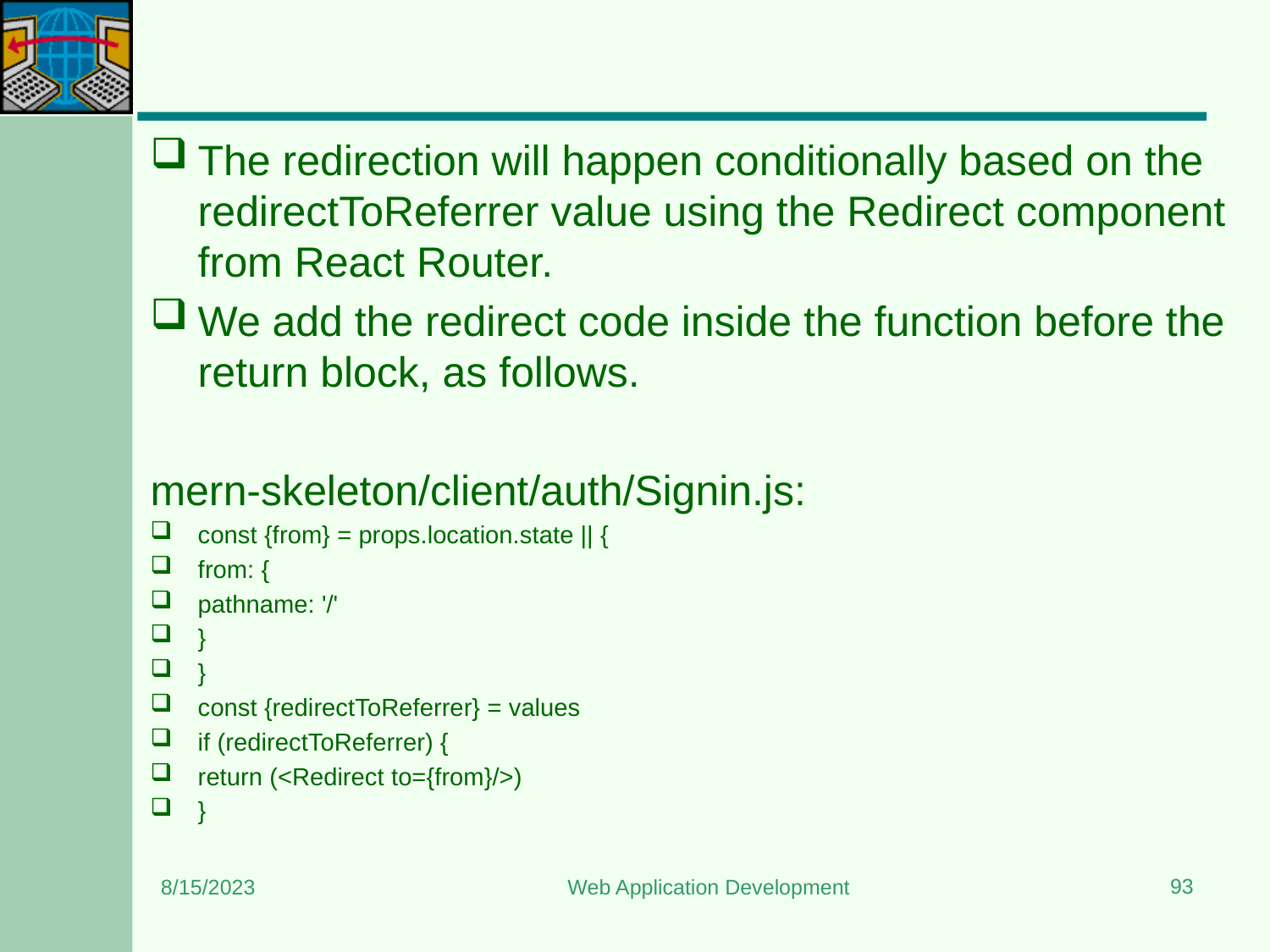

#
The redirection will happen conditionally based on the redirectToReferrer value using the Redirect component from React Router.
We add the redirect code inside the function before the return block, as follows.

mern-skeleton/client/auth/Signin.js:
const {from} = props.location.state || {
from: {
pathname: '/'
}
}
const {redirectToReferrer} = values
if (redirectToReferrer) {
return (<Redirect to={from}/>)
}
93
8/15/2023
Web Application Development